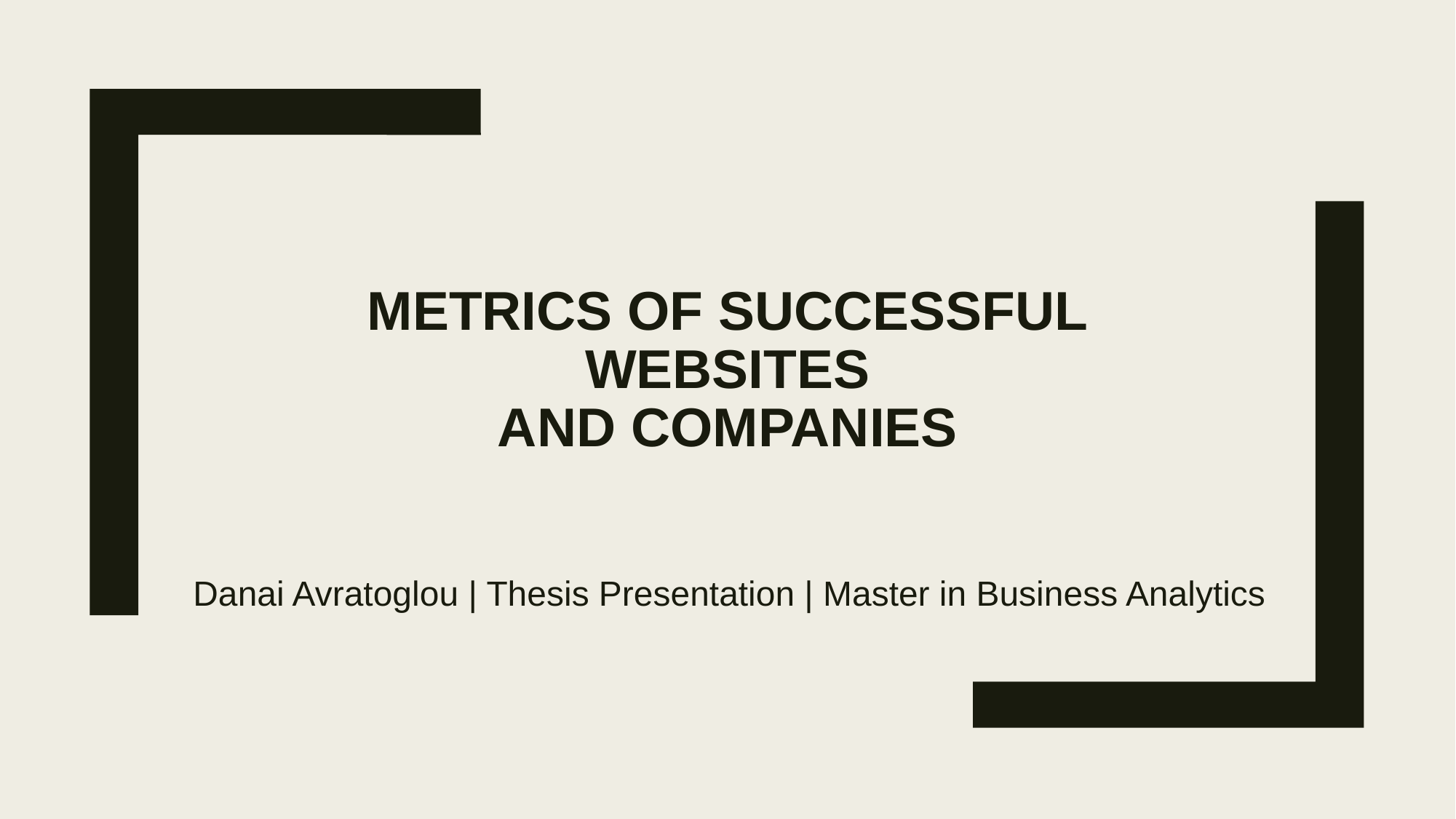

# Metrics of successful websites and companies
Danai Avratoglou | Thesis Presentation | Master in Business Analytics